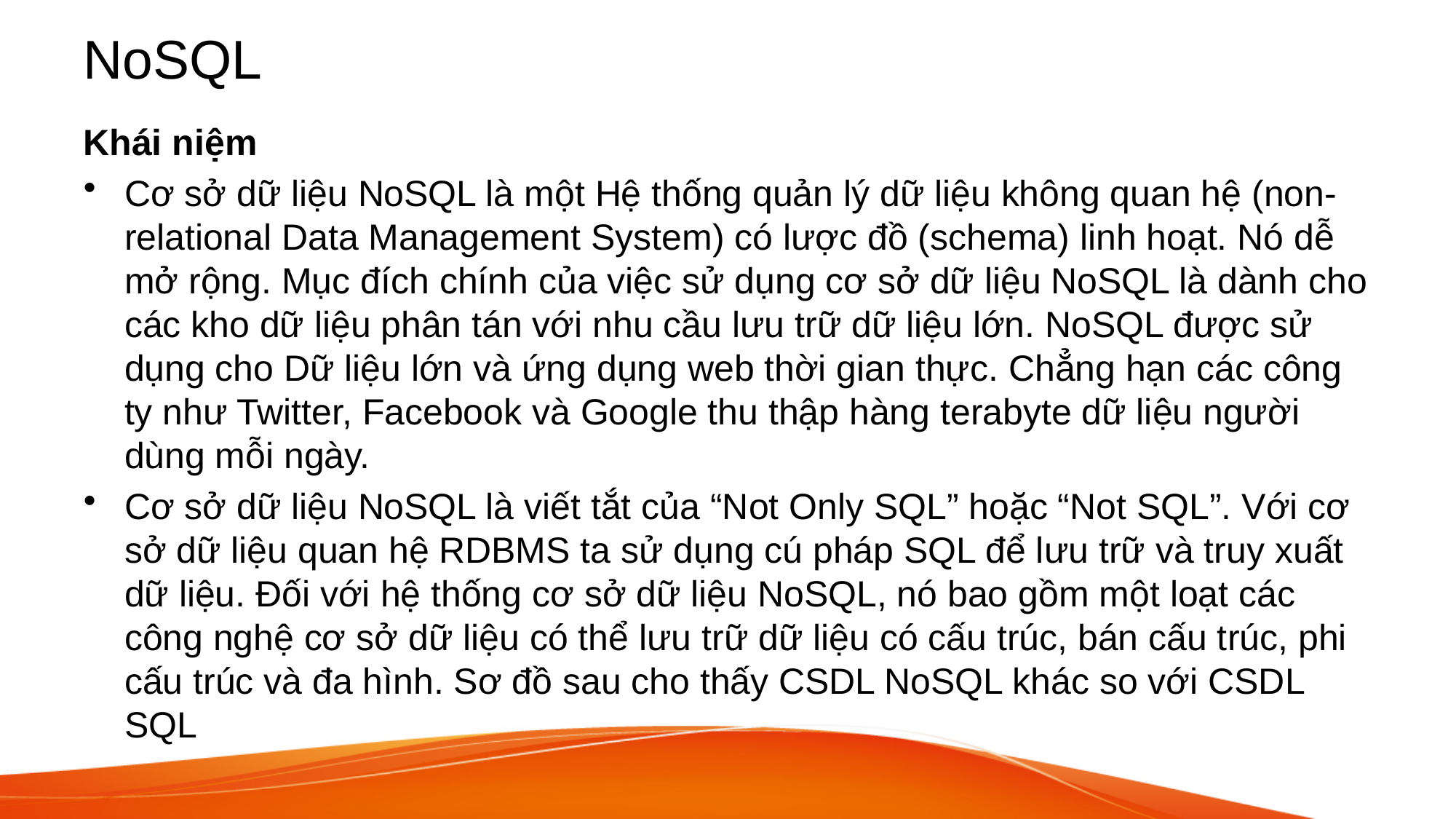

# NoSQL
Khái niệm
Cơ sở dữ liệu NoSQL là một Hệ thống quản lý dữ liệu không quan hệ (non-relational Data Management System) có lược đồ (schema) linh hoạt. Nó dễ mở rộng. Mục đích chính của việc sử dụng cơ sở dữ liệu NoSQL là dành cho các kho dữ liệu phân tán với nhu cầu lưu trữ dữ liệu lớn. NoSQL được sử dụng cho Dữ liệu lớn và ứng dụng web thời gian thực. Chẳng hạn các công ty như Twitter, Facebook và Google thu thập hàng terabyte dữ liệu người dùng mỗi ngày.
Cơ sở dữ liệu NoSQL là viết tắt của “Not Only SQL” hoặc “Not SQL”. Với cơ sở dữ liệu quan hệ RDBMS ta sử dụng cú pháp SQL để lưu trữ và truy xuất dữ liệu. Đối với hệ thống cơ sở dữ liệu NoSQL, nó bao gồm một loạt các công nghệ cơ sở dữ liệu có thể lưu trữ dữ liệu có cấu trúc, bán cấu trúc, phi cấu trúc và đa hình. Sơ đồ sau cho thấy CSDL NoSQL khác so với CSDL SQL